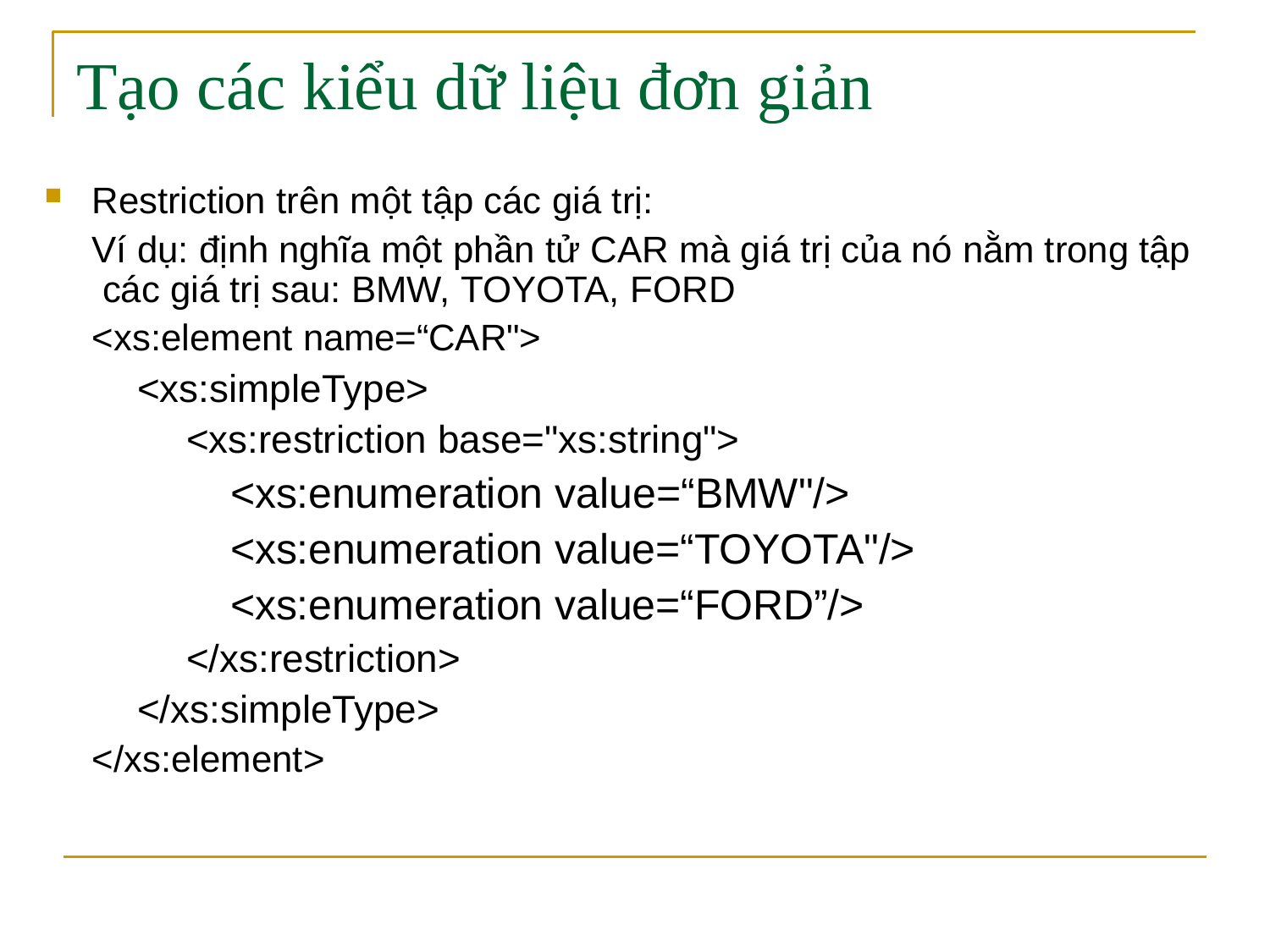

# Tạo các kiểu dữ liệu đơn giản
Restriction trên một tập các giá trị:
Ví dụ: định nghĩa một phần tử CAR mà giá trị của nó nằm trong tập  các giá trị sau: BMW, TOYOTA, FORD
<xs:element name=“CAR">
<xs:simpleType>
<xs:restriction base="xs:string">
<xs:enumeration value=“BMW"/>
<xs:enumeration value=“TOYOTA"/>
<xs:enumeration value=“FORD”/>
</xs:restriction>
</xs:simpleType>
</xs:element>